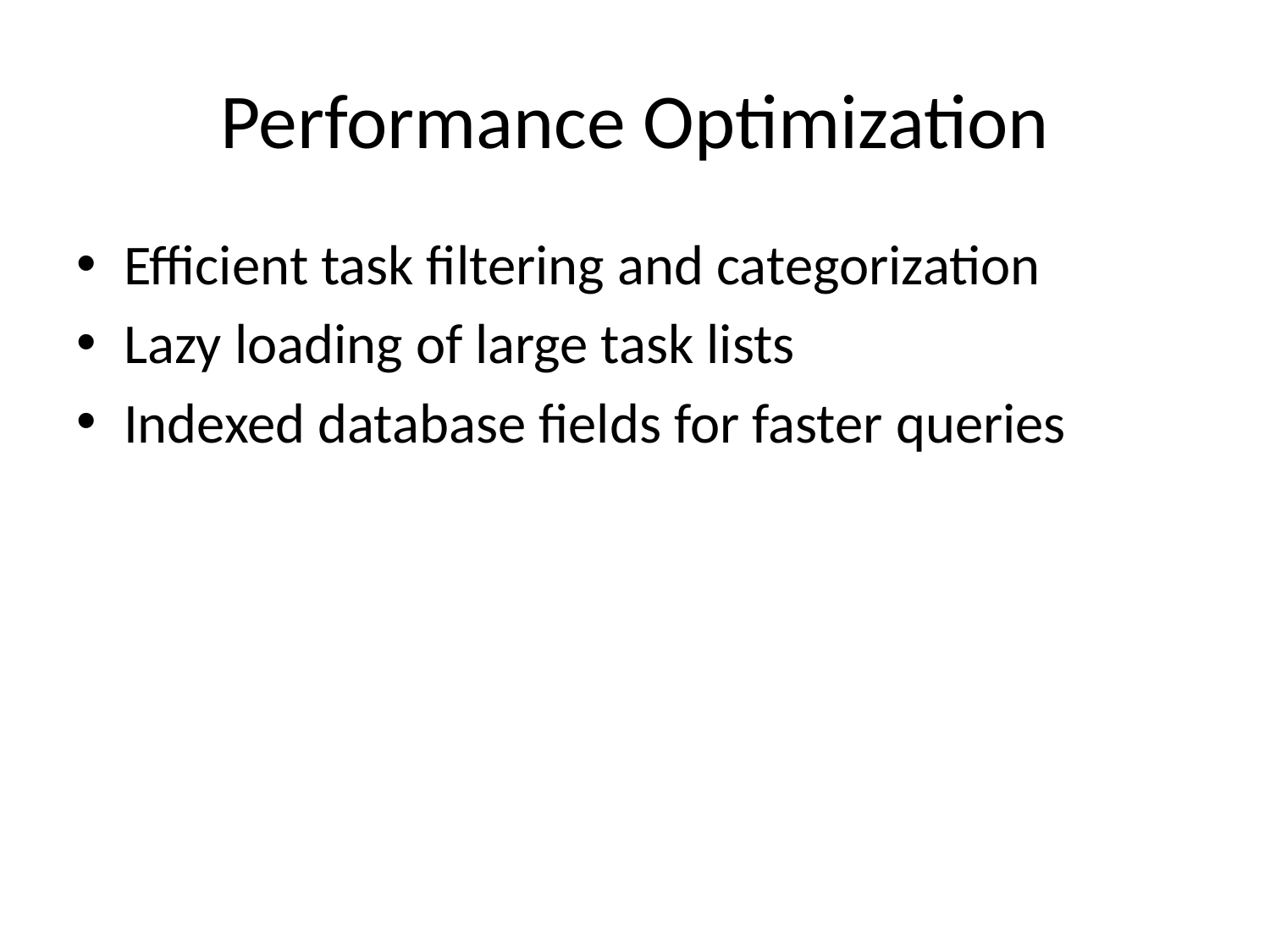

# Performance Optimization
Efficient task filtering and categorization
Lazy loading of large task lists
Indexed database fields for faster queries